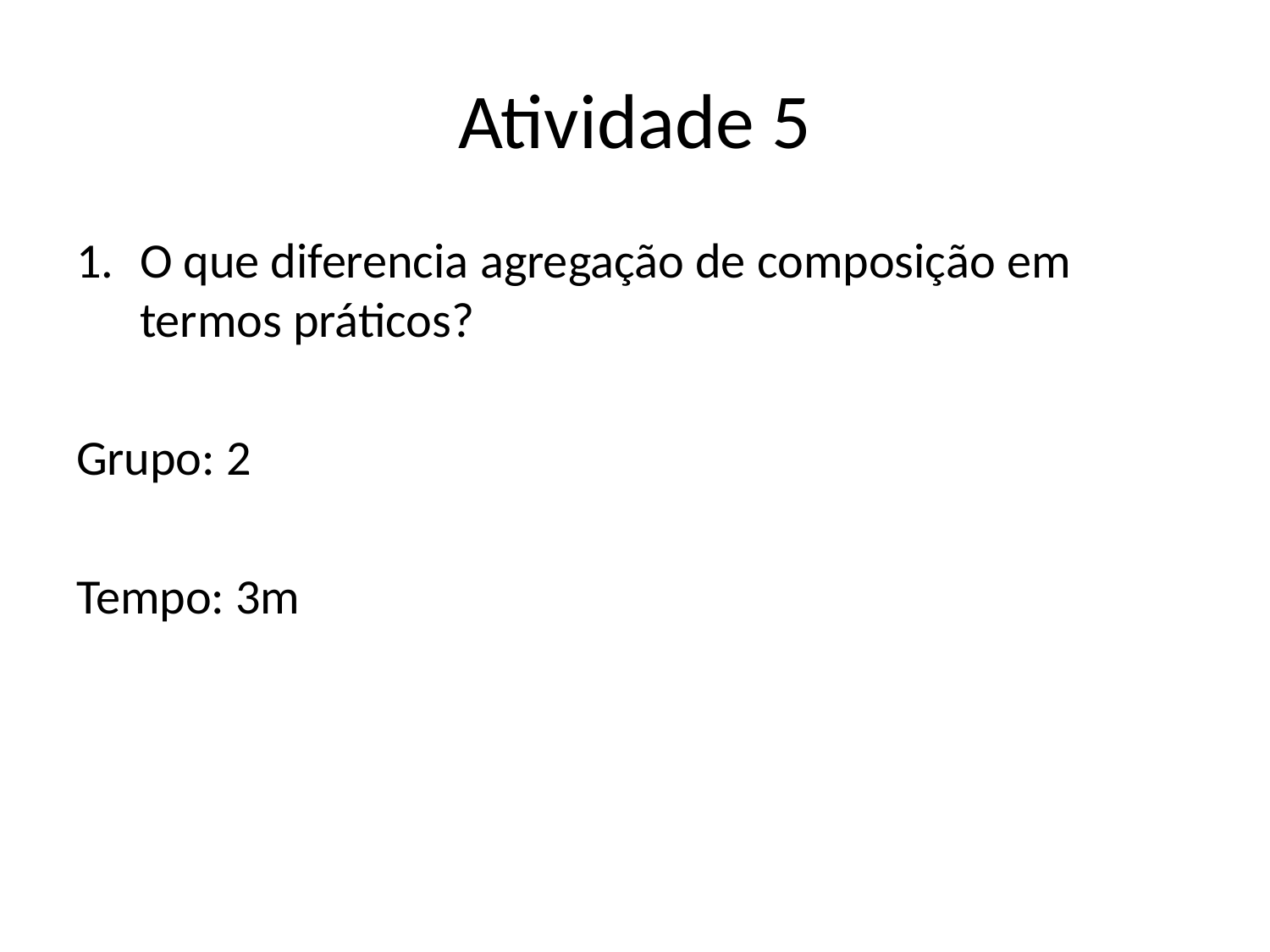

# Atividade 5
O que diferencia agregação de composição em termos práticos?

Grupo: 2

Tempo: 3m